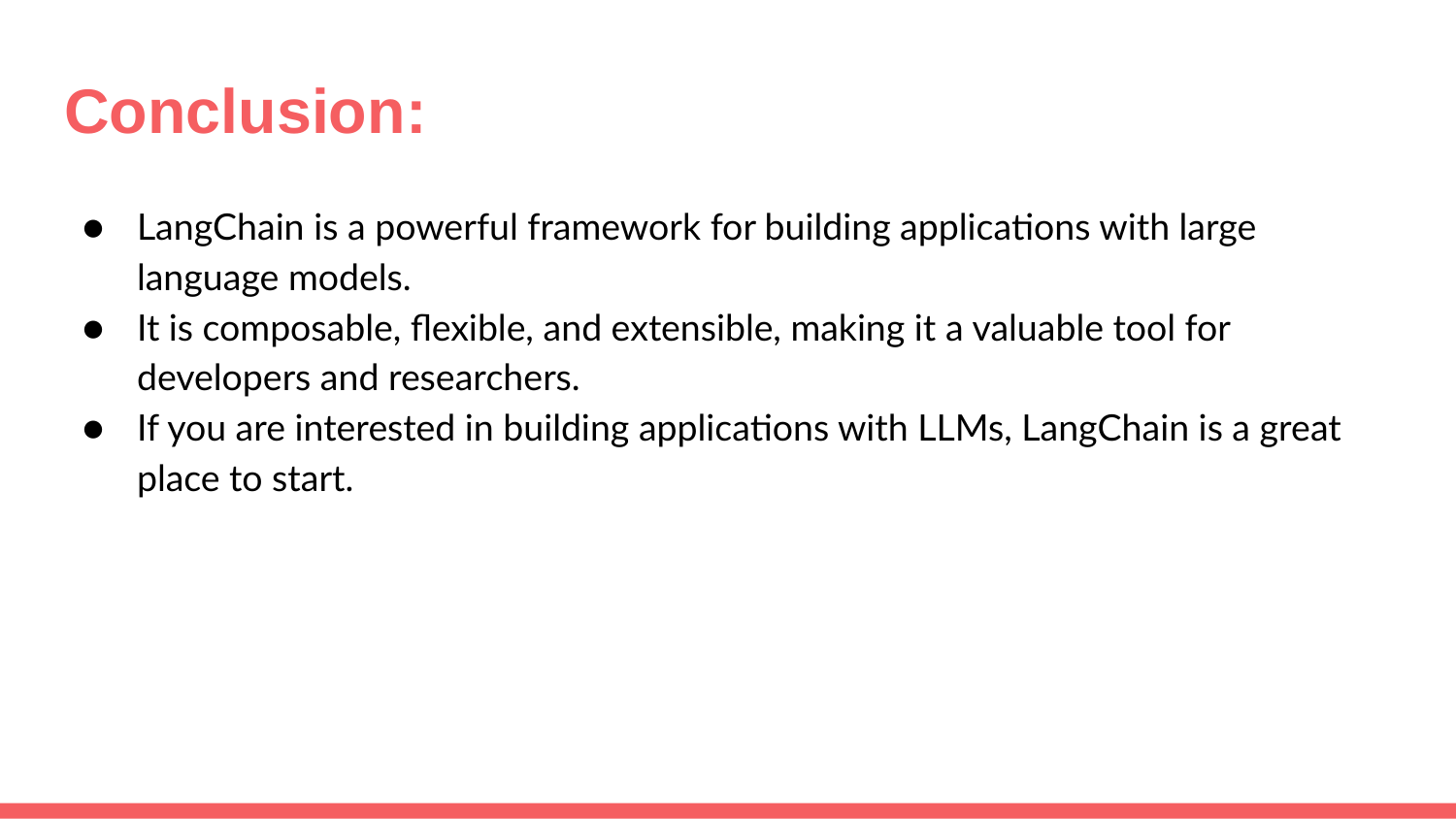

# Conclusion:
LangChain is a powerful framework for building applications with large language models.
It is composable, flexible, and extensible, making it a valuable tool for developers and researchers.
If you are interested in building applications with LLMs, LangChain is a great place to start.